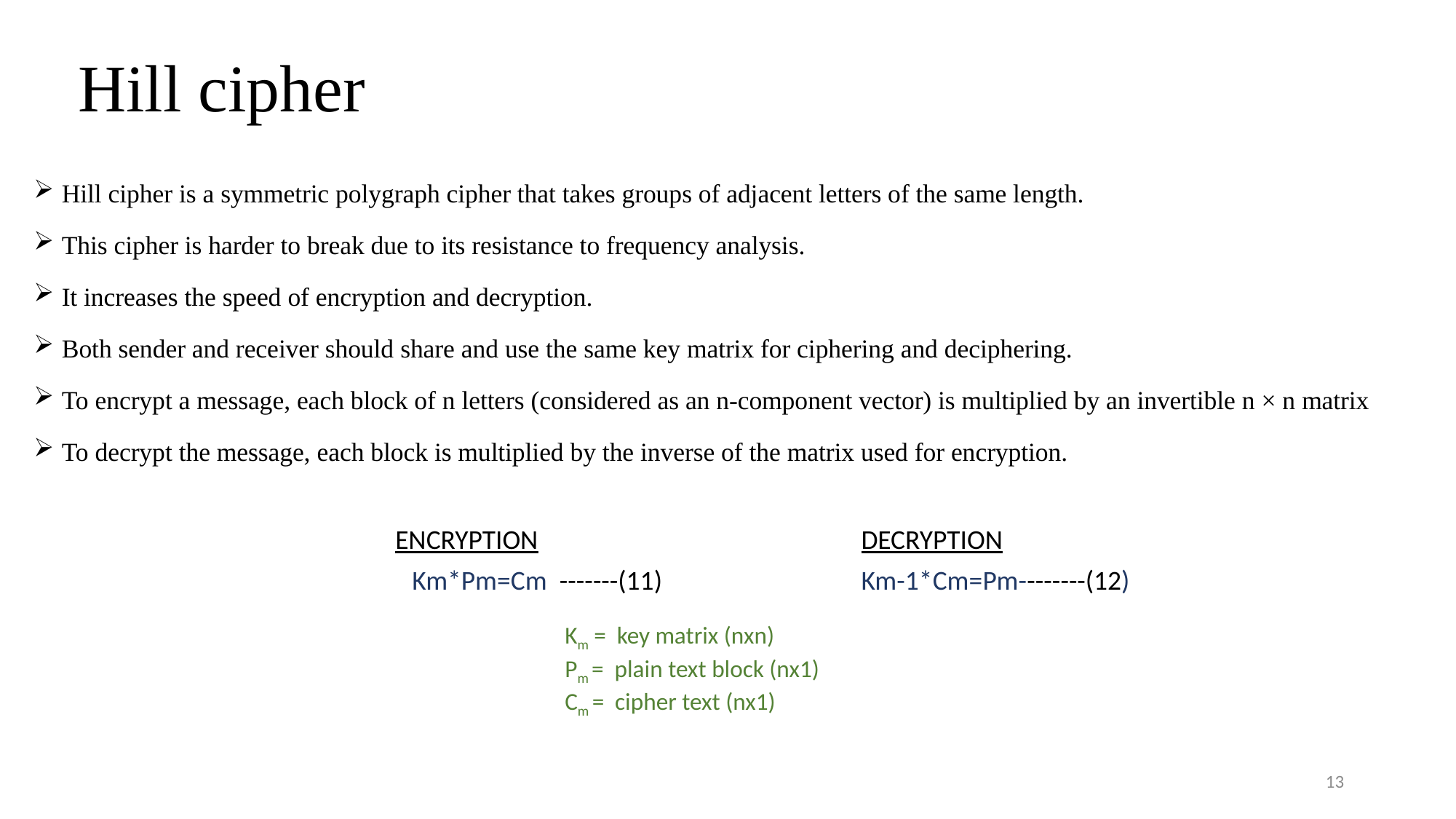

# Hill cipher
Hill cipher is a symmetric polygraph cipher that takes groups of adjacent letters of the same length.
This cipher is harder to break due to its resistance to frequency analysis.
It increases the speed of encryption and decryption.
Both sender and receiver should share and use the same key matrix for ciphering and deciphering.
To encrypt a message, each block of n letters (considered as an n-component vector) is multiplied by an invertible n × n matrix
To decrypt the message, each block is multiplied by the inverse of the matrix used for encryption.
ENCRYPTION
DECRYPTION
Km*Pm=Cm  -------(11)
Km-1*Cm=Pm--------(12)
Km =  key matrix (nxn)
Pm =  plain text block (nx1)
Cm =  cipher text (nx1)
13